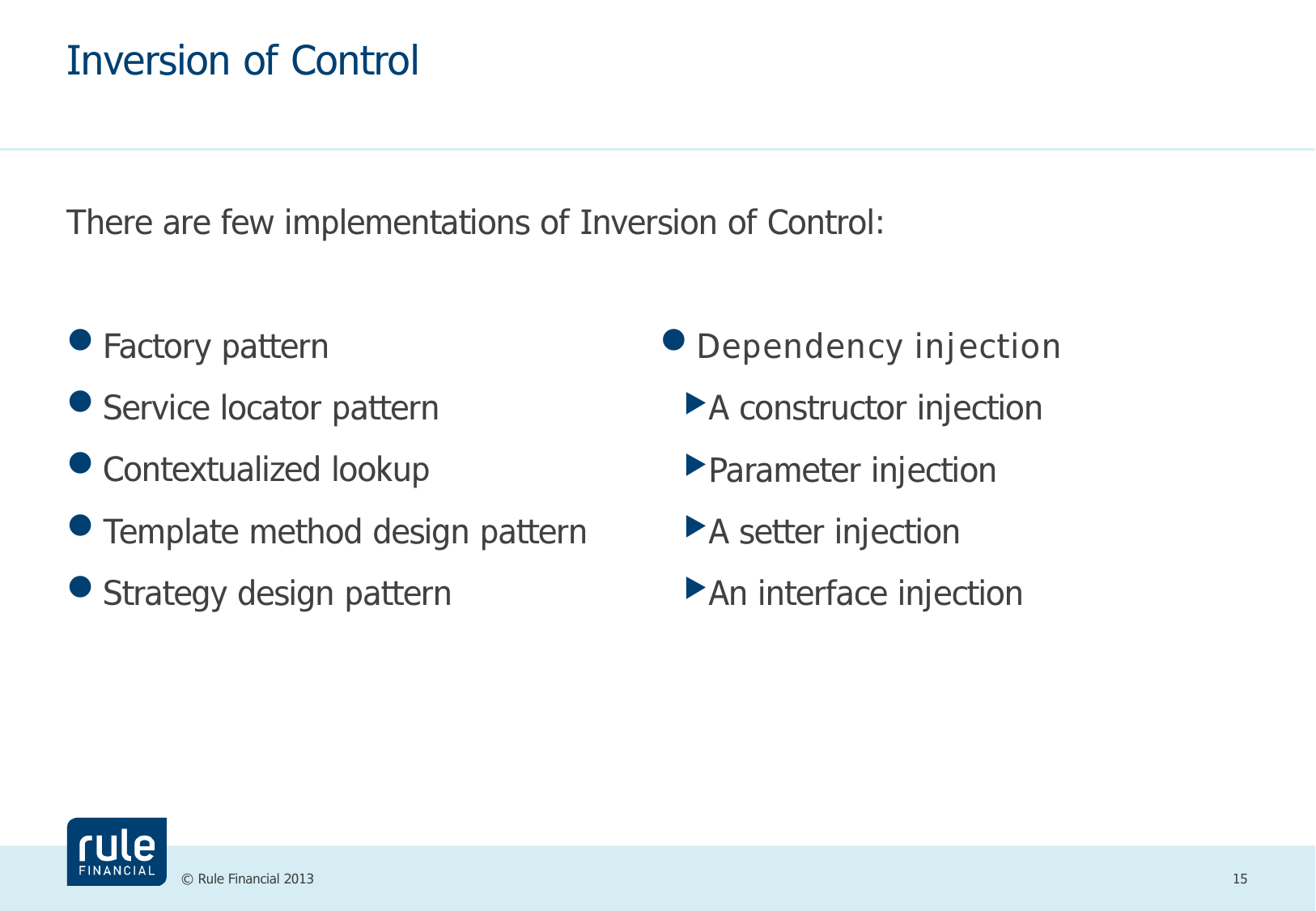

# Inversion of Control
There are few implementations of Inversion of Control:

Factory pattern
Service locator pattern
Contextualized lookup
Template method design pattern
Strategy design pattern
Dependency injection
A constructor injection
Parameter injection
A setter injection
An interface injection